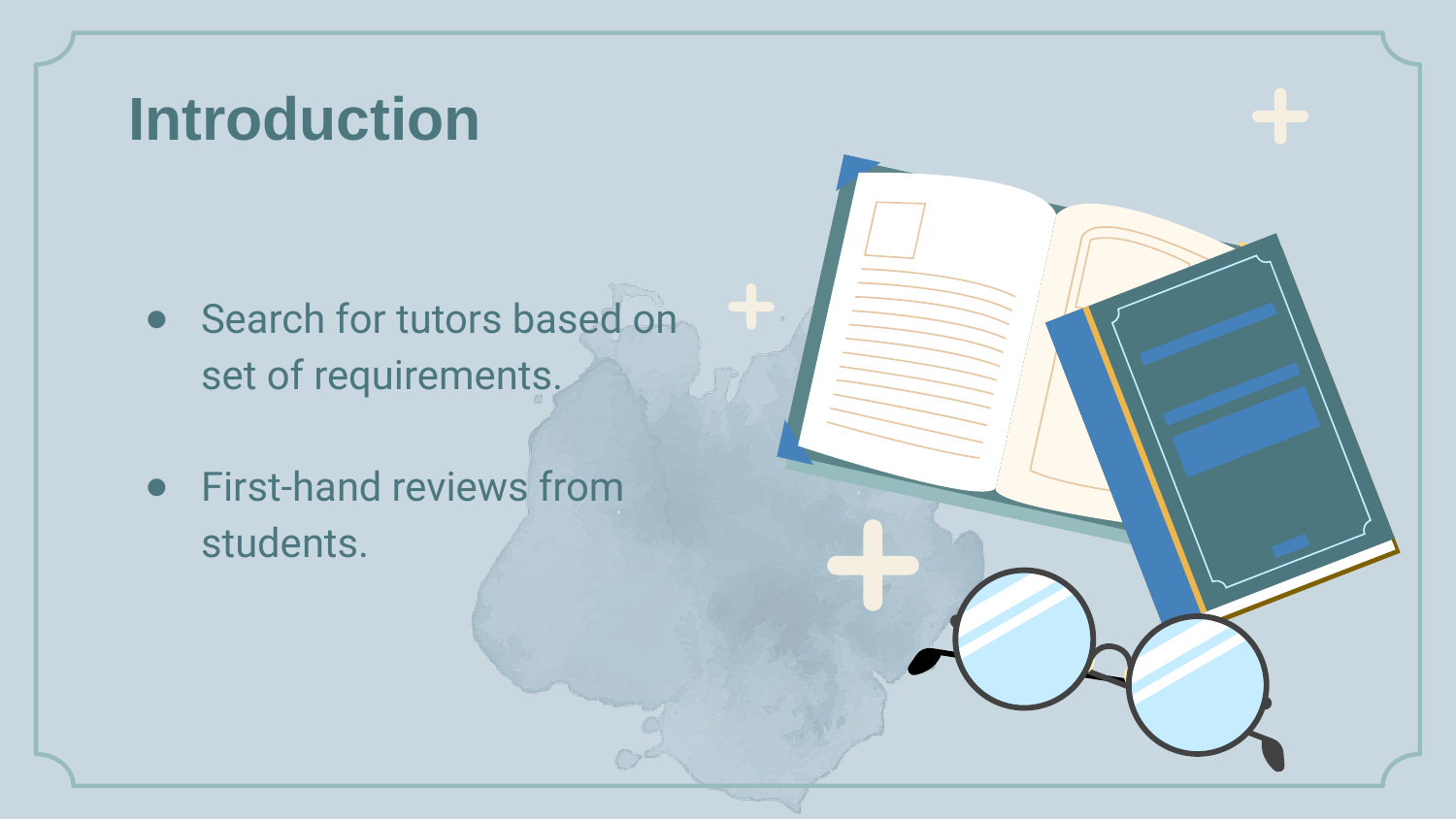

Introduction

Search for tutors based on set of requirements.

First-hand reviews from students.